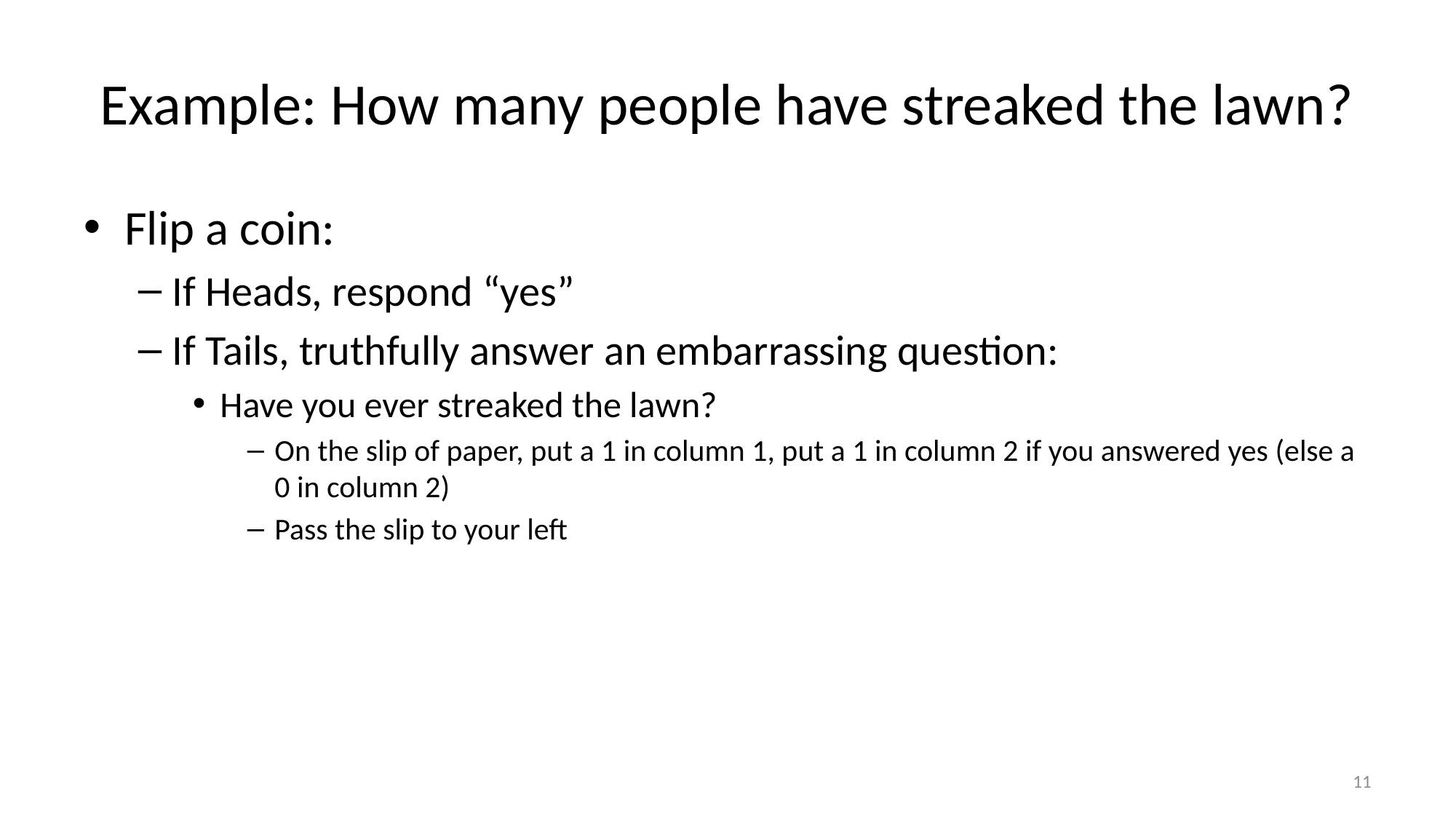

# Example: How many people have streaked the lawn?
Flip a coin:
If Heads, respond “yes”
If Tails, truthfully answer an embarrassing question:
Have you ever streaked the lawn?
On the slip of paper, put a 1 in column 1, put a 1 in column 2 if you answered yes (else a 0 in column 2)
Pass the slip to your left
11